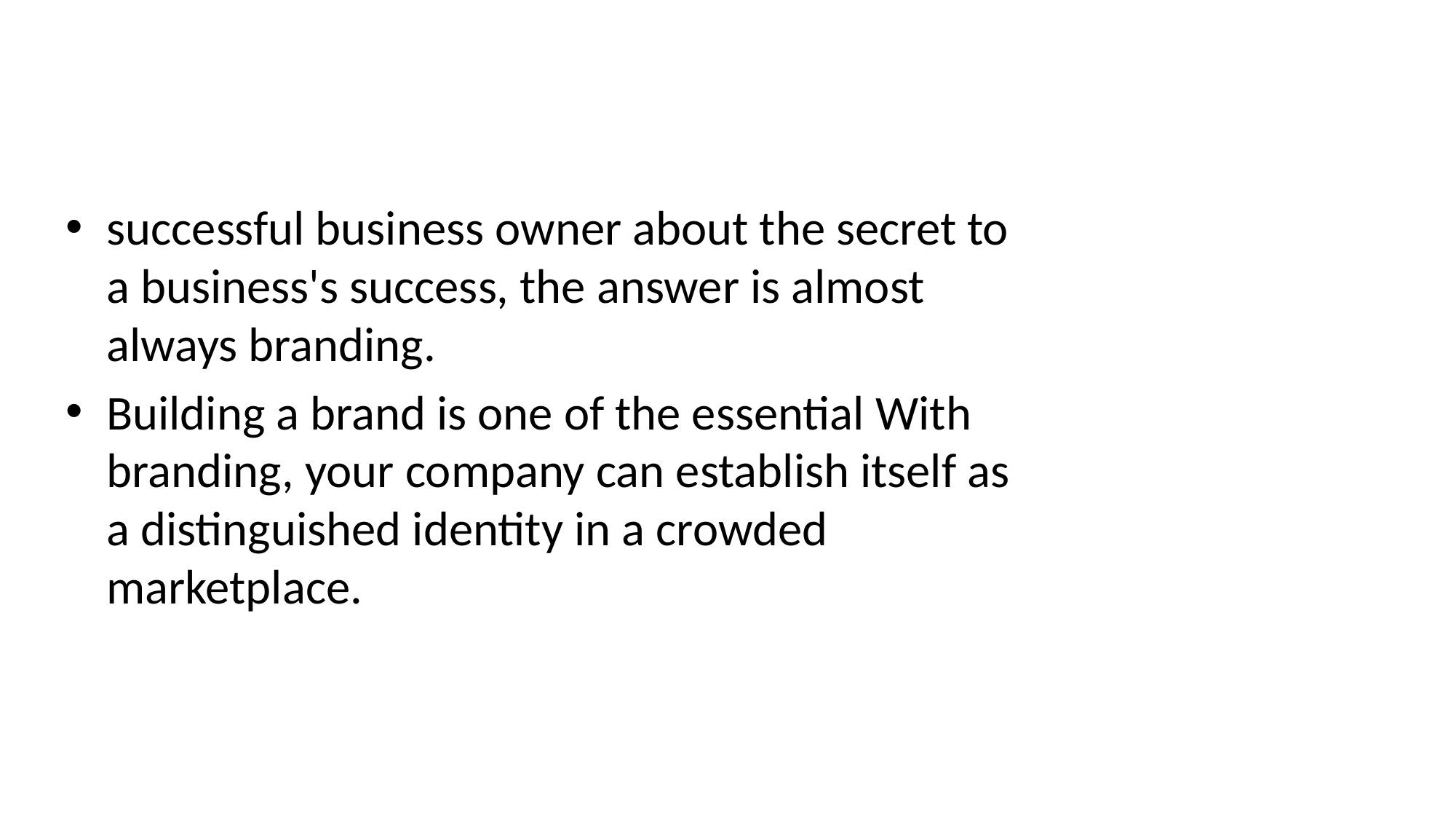

#
successful business owner about the secret to a business's success, the answer is almost always branding.
Building a brand is one of the essential With branding, your company can establish itself as a distinguished identity in a crowded marketplace.